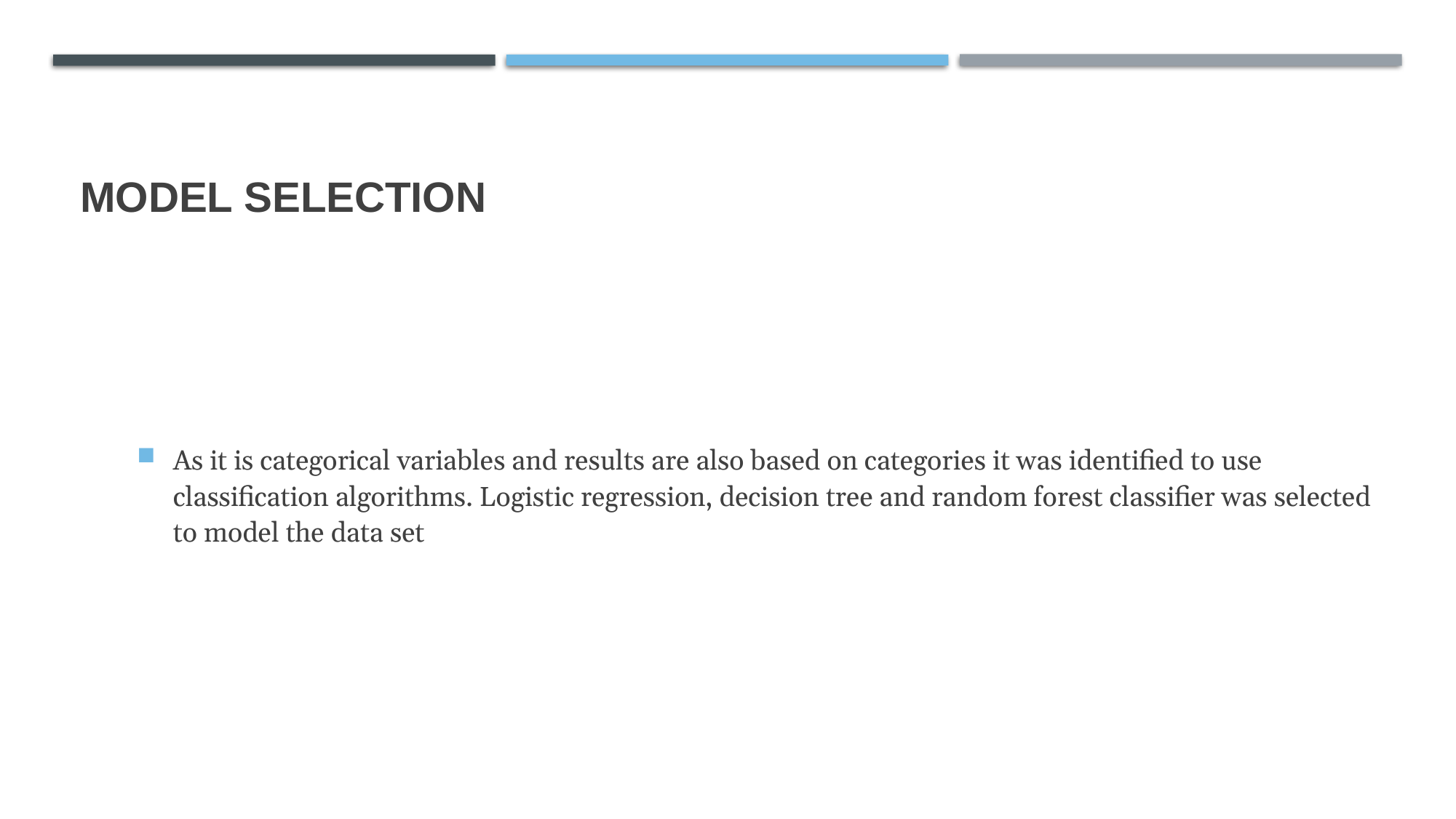

# Model Selection

As it is categorical variables and results are also based on categories it was identified to use classification algorithms. Logistic regression, decision tree and random forest classifier was selected to model the data set